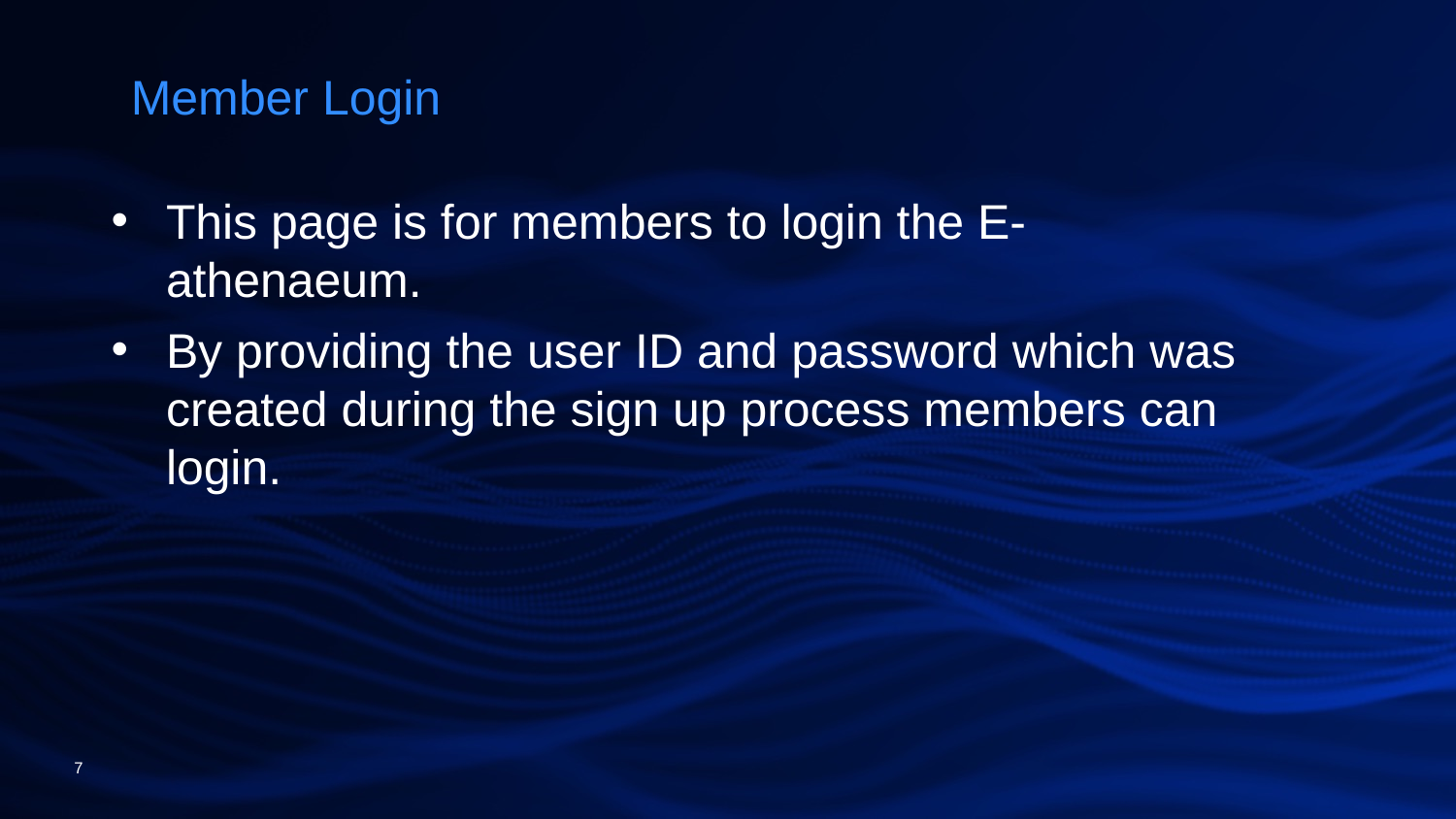

Member Login
This page is for members to login the E-athenaeum.
By providing the user ID and password which was created during the sign up process members can login.
7